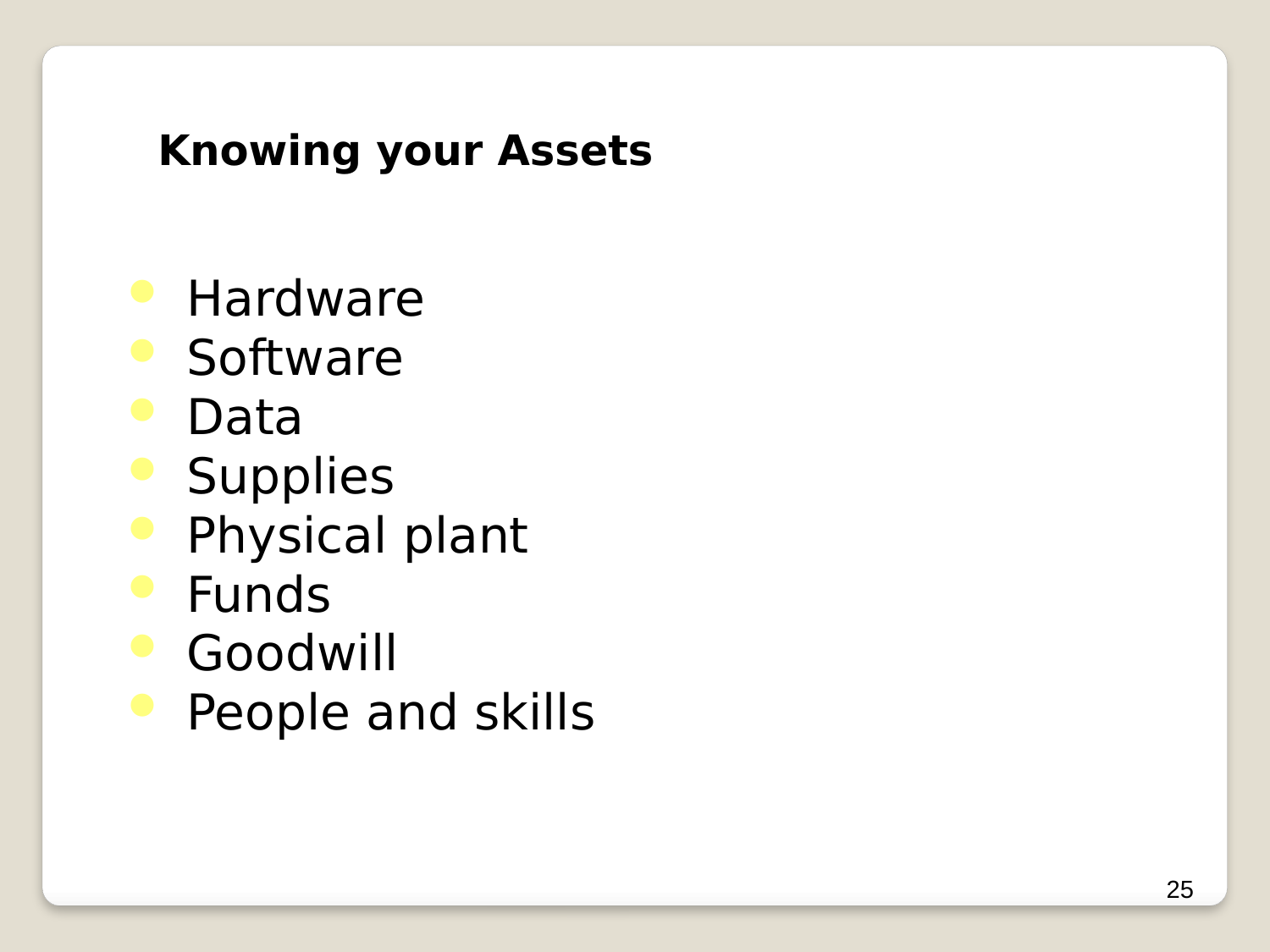

Knowing your Assets

Hardware
Software
Data
Supplies
Physical plant
Funds
Goodwill
People and skills

25